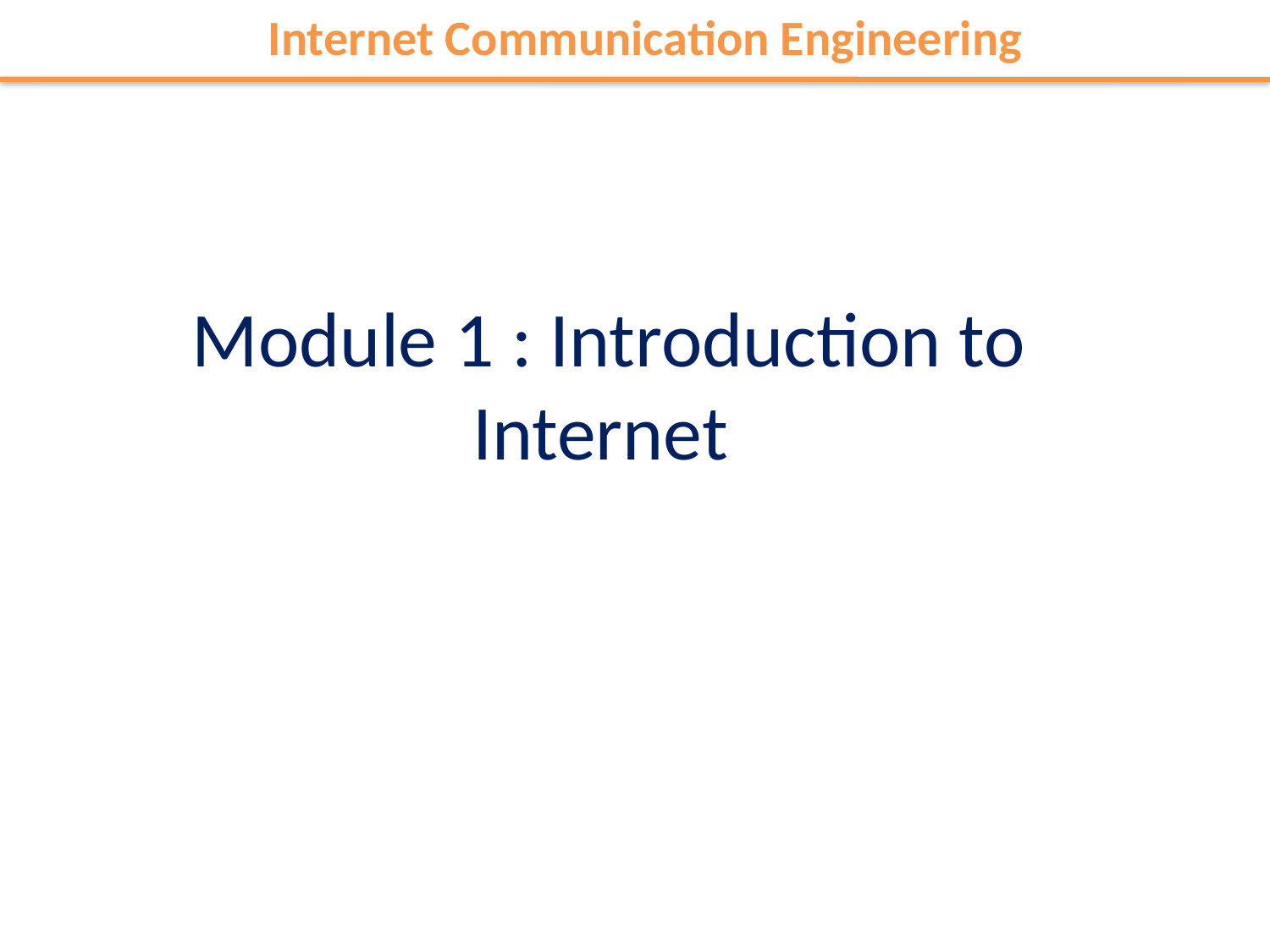

Internet Communication Engineering
# Module 1 : Introduction to Internet